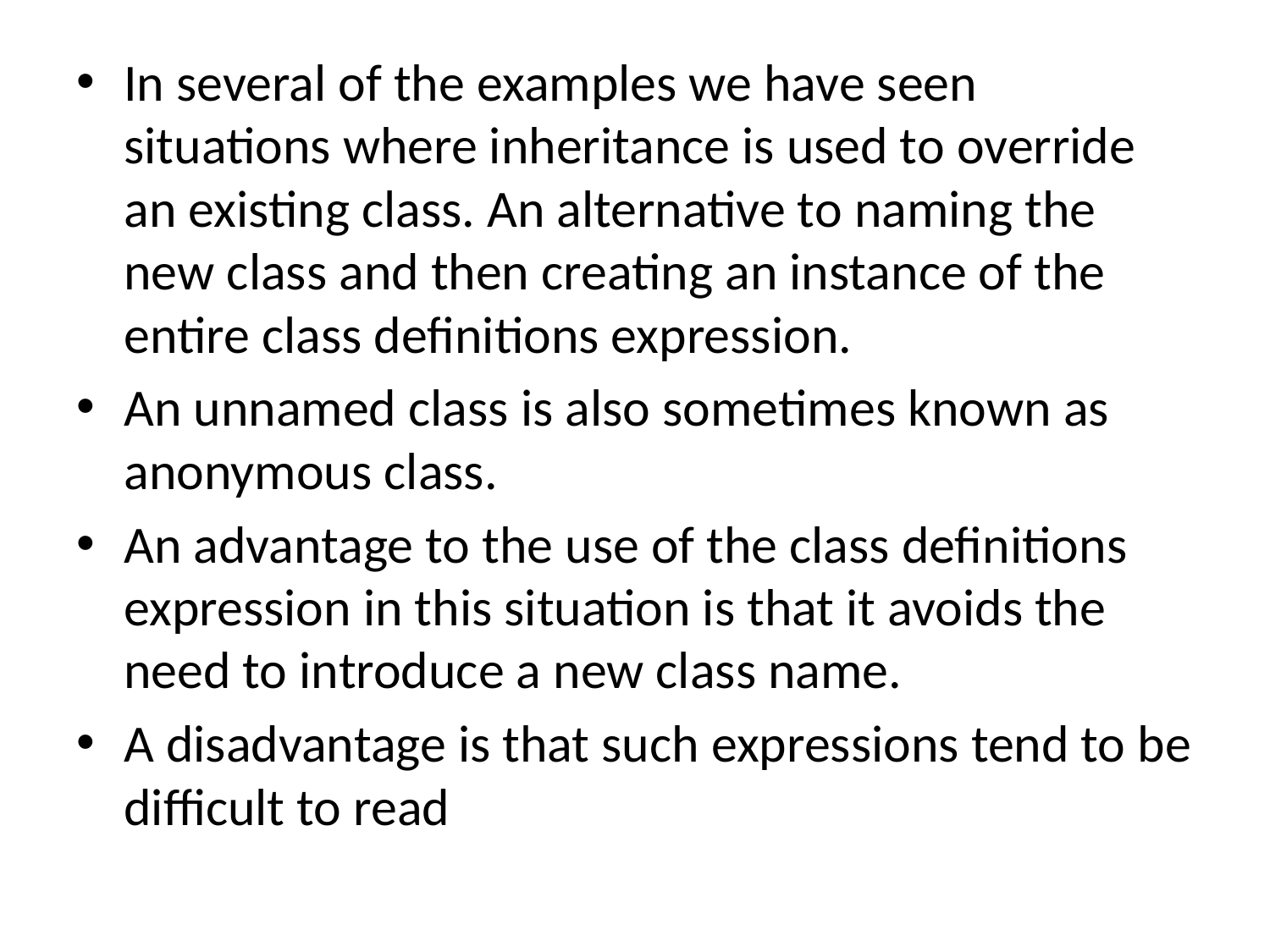

In several of the examples we have seen situations where inheritance is used to override an existing class. An alternative to naming the new class and then creating an instance of the entire class definitions expression.
An unnamed class is also sometimes known as anonymous class.
An advantage to the use of the class definitions expression in this situation is that it avoids the need to introduce a new class name.
A disadvantage is that such expressions tend to be difficult to read